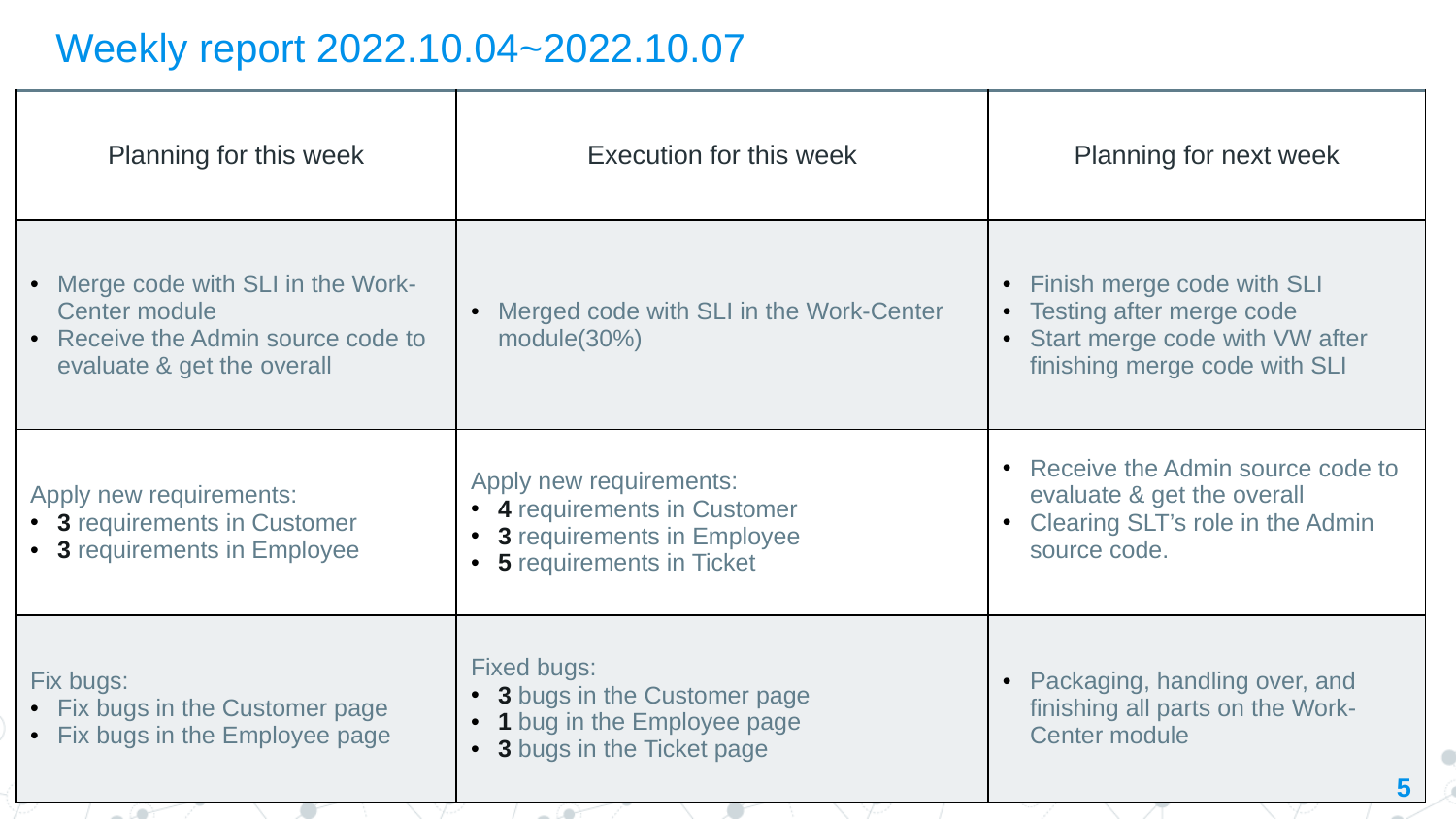

# Weekly report 2022.10.04~2022.10.07
| Planning for this week | Execution for this week | Planning for next week |
| --- | --- | --- |
| Merge code with SLI in the Work-Center module Receive the Admin source code to evaluate & get the overall | Merged code with SLI in the Work-Center module(30%) | Finish merge code with SLI Testing after merge code Start merge code with VW after finishing merge code with SLI |
| Apply new requirements: 3 requirements in Customer 3 requirements in Employee | Apply new requirements: 4 requirements in Customer 3 requirements in Employee 5 requirements in Ticket | Receive the Admin source code to evaluate & get the overall Clearing SLT’s role in the Admin source code. |
| Fix bugs: Fix bugs in the Customer page Fix bugs in the Employee page | Fixed bugs: 3 bugs in the Customer page 1 bug in the Employee page 3 bugs in the Ticket page | Packaging, handling over, and finishing all parts on the Work-Center module |
5